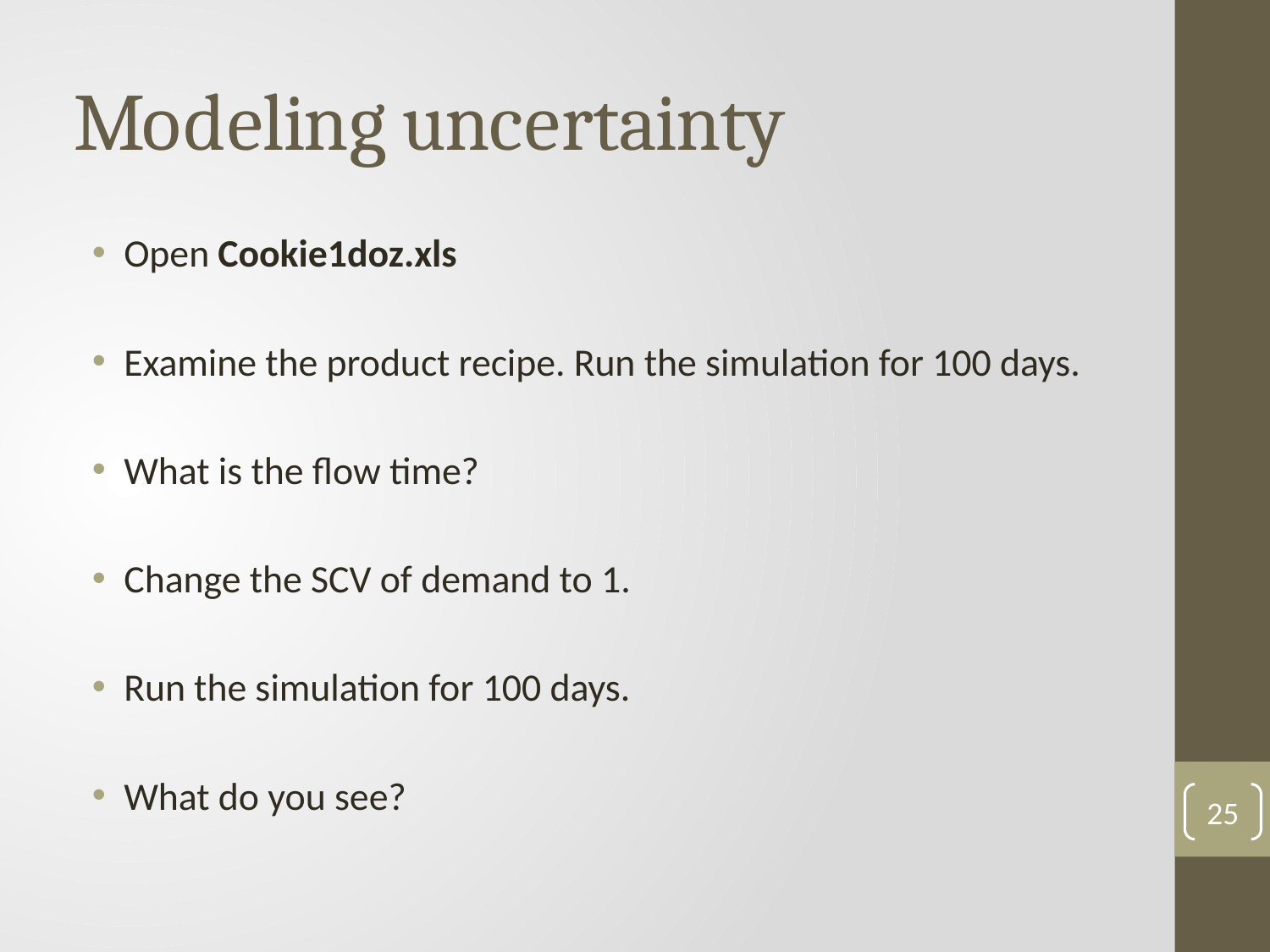

# Modeling uncertainty
Open Cookie1doz.xls

Examine the product recipe. Run the simulation for 100 days.

What is the flow time?

Change the SCV of demand to 1.

Run the simulation for 100 days.

What do you see?
25